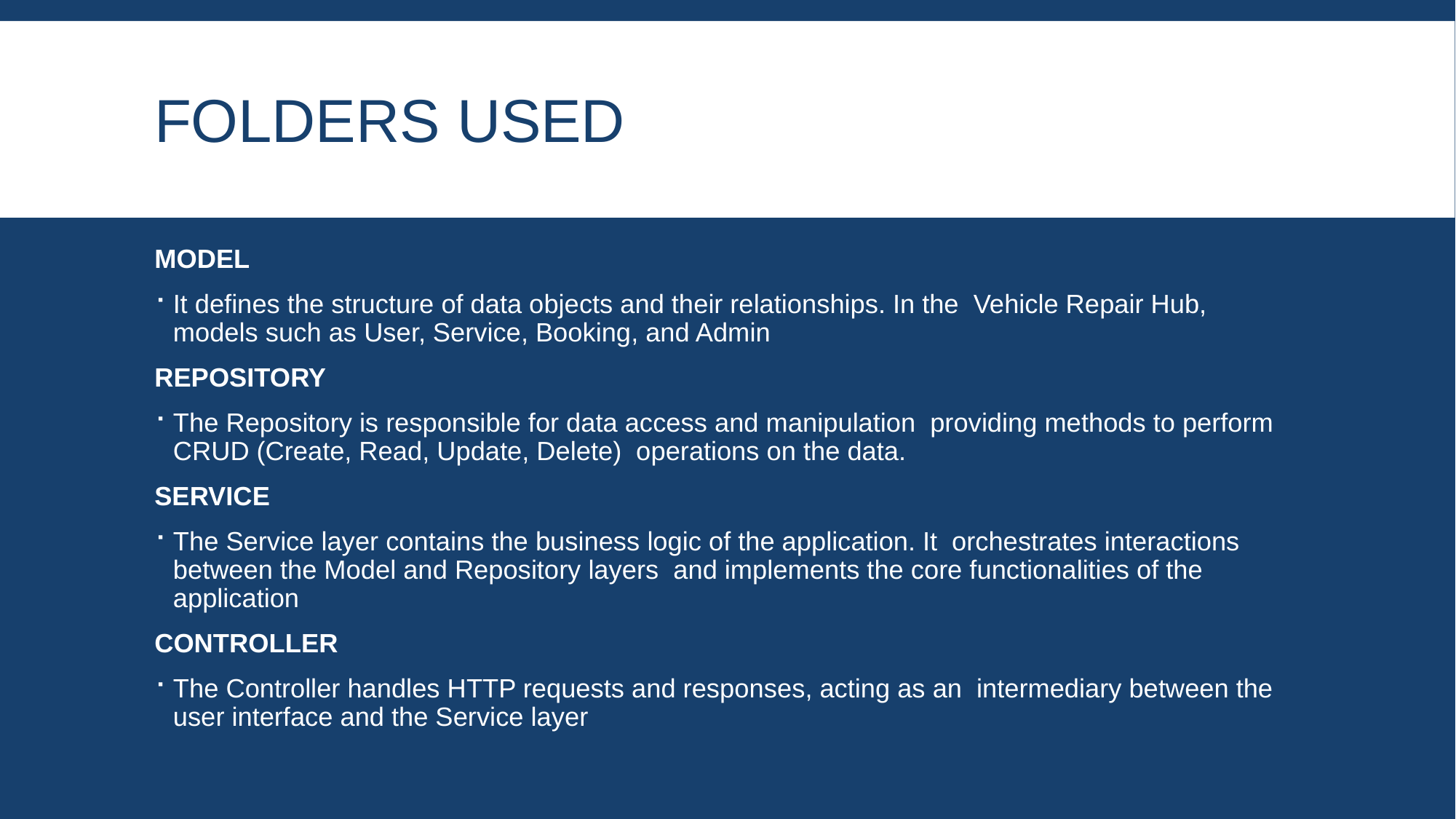

# Folders used
MODEL
It defines the structure of data objects and their relationships. In the  Vehicle Repair Hub, models such as User, Service, Booking, and Admin
REPOSITORY
The Repository is responsible for data access and manipulation  providing methods to perform CRUD (Create, Read, Update, Delete)  operations on the data.
SERVICE
The Service layer contains the business logic of the application. It  orchestrates interactions between the Model and Repository layers  and implements the core functionalities of the application
CONTROLLER
The Controller handles HTTP requests and responses, acting as an  intermediary between the user interface and the Service layer